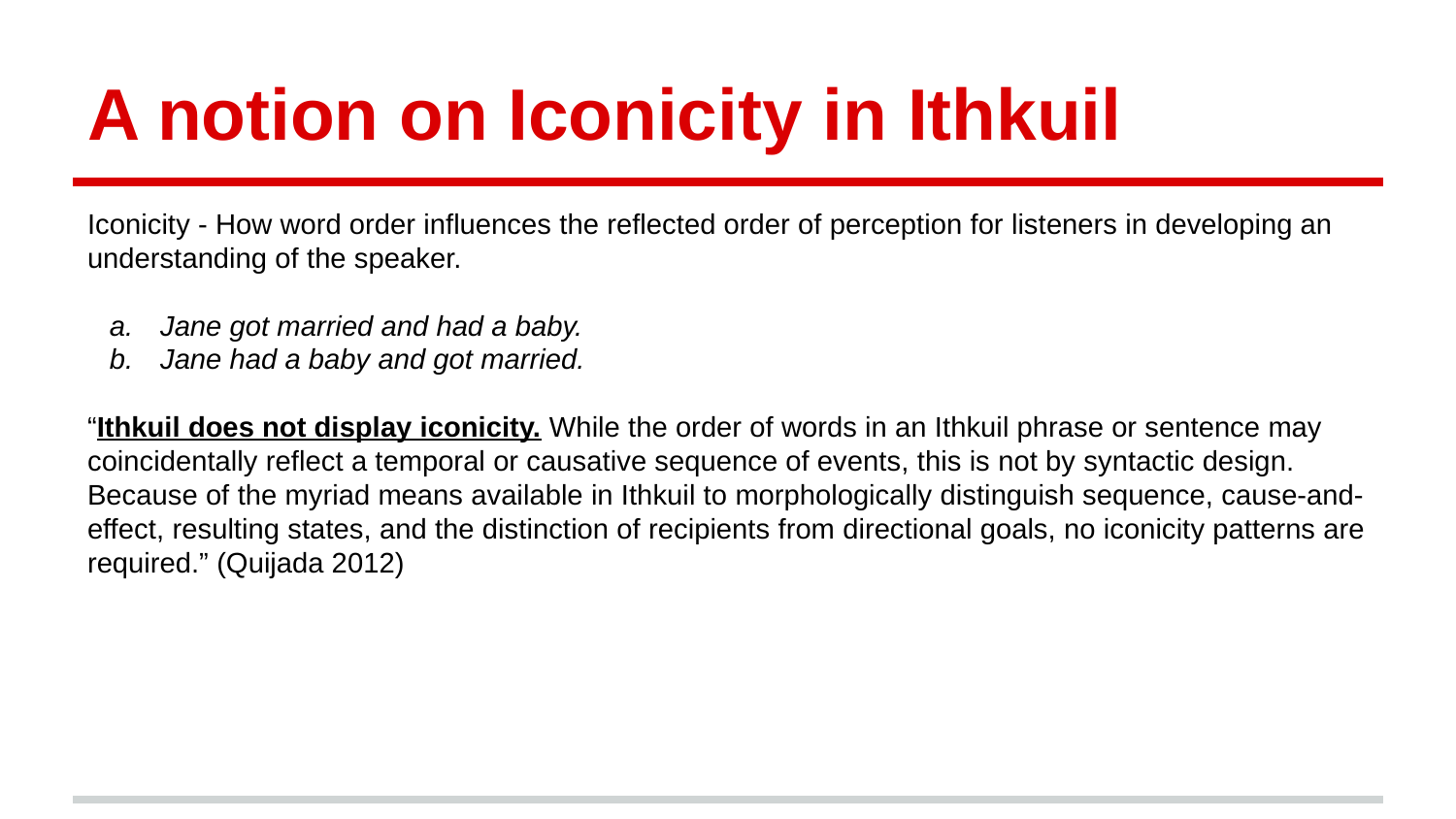

# A notion on Iconicity in Ithkuil
Iconicity - How word order influences the reflected order of perception for listeners in developing an understanding of the speaker.

Jane got married and had a baby.
Jane had a baby and got married.

“Ithkuil does not display iconicity. While the order of words in an Ithkuil phrase or sentence may coincidentally reflect a temporal or causative sequence of events, this is not by syntactic design. Because of the myriad means available in Ithkuil to morphologically distinguish sequence, cause-and-effect, resulting states, and the distinction of recipients from directional goals, no iconicity patterns are required.” (Quijada 2012)